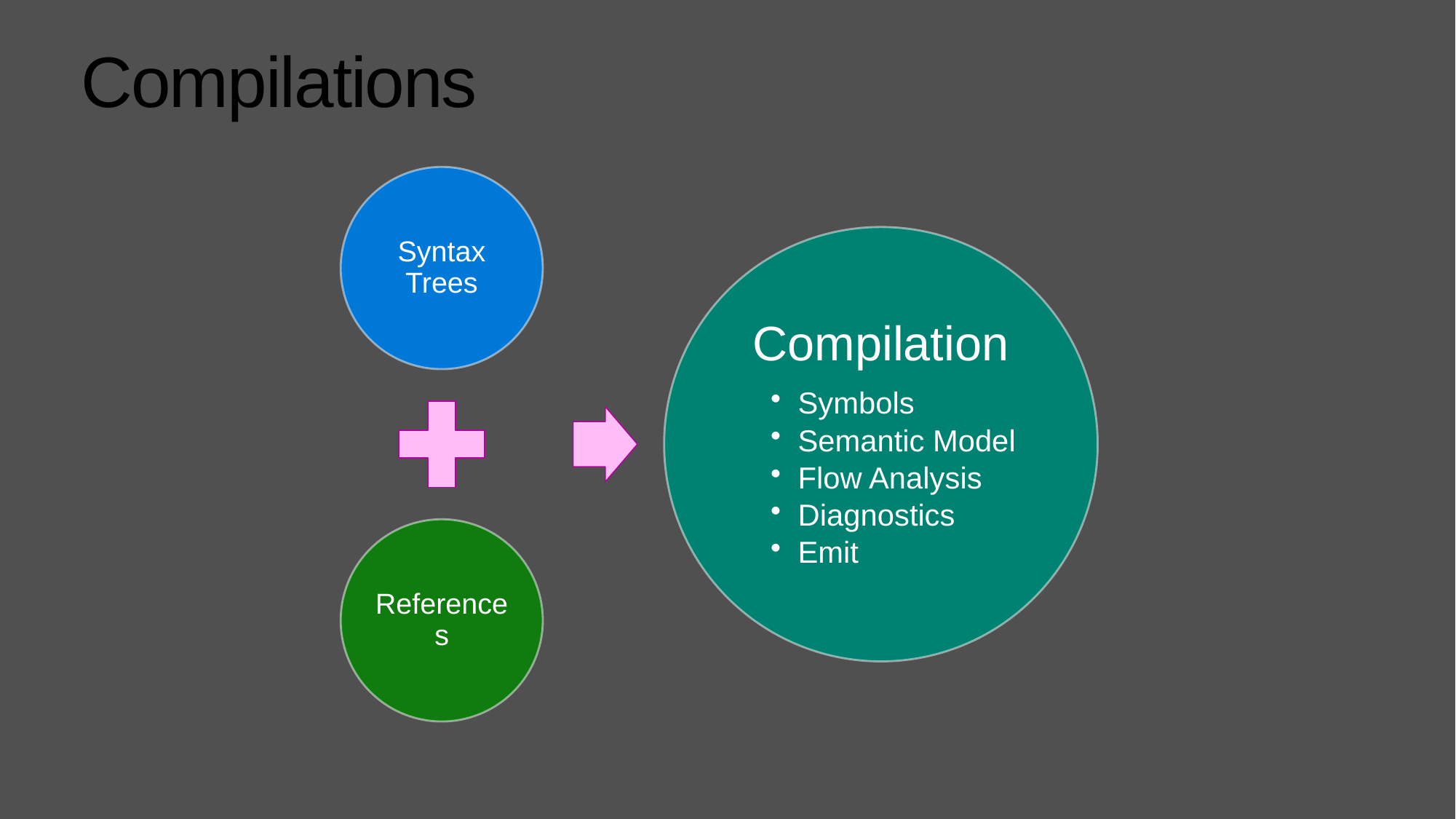

Compilations
Syntax Trees

References

Compilation
Symbols
Semantic Model
Flow Analysis
Diagnostics
Emit